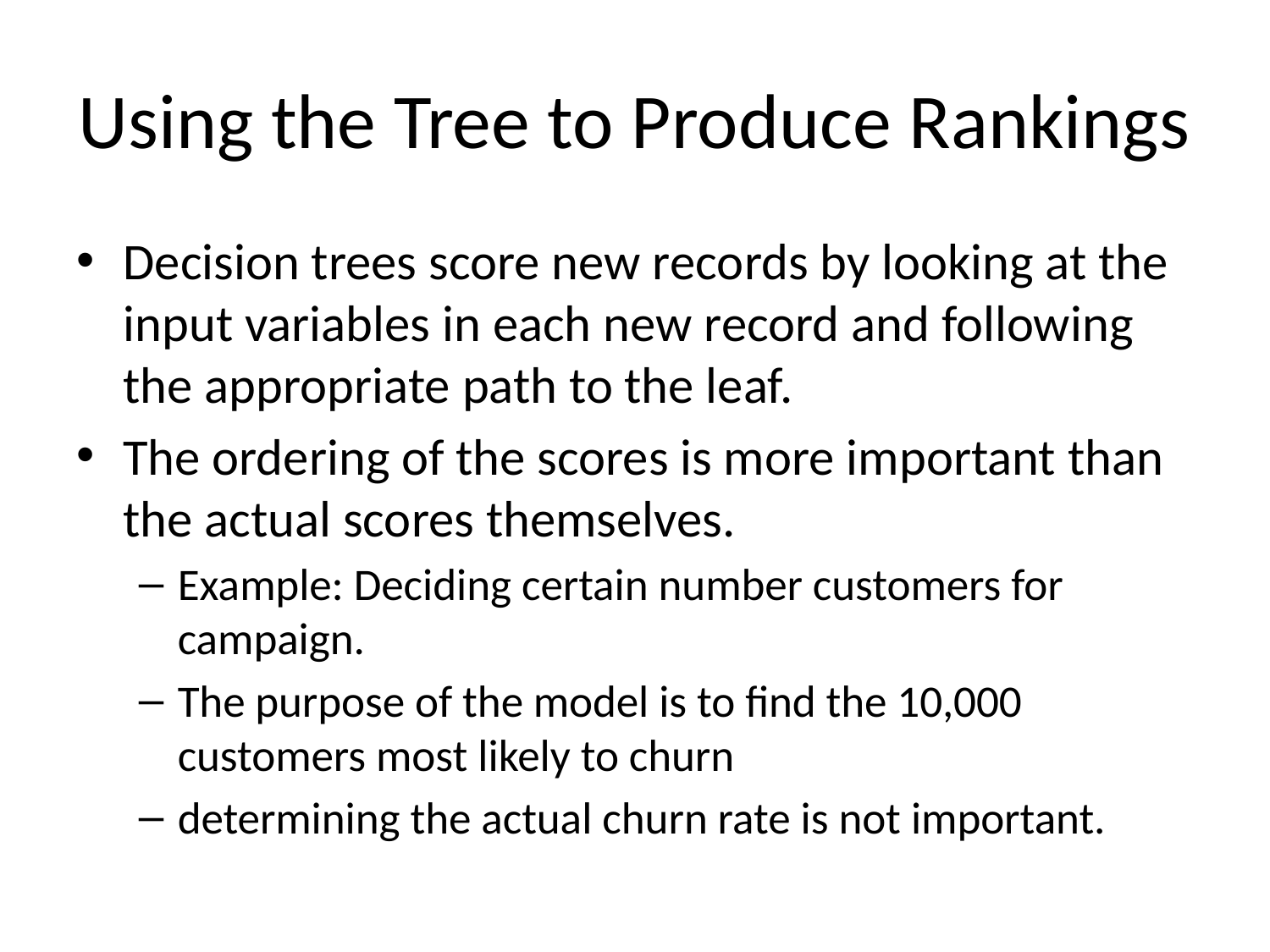

# Using the Tree to Produce Rankings
Decision trees score new records by looking at the input variables in each new record and following the appropriate path to the leaf.
The ordering of the scores is more important than the actual scores themselves.
Example: Deciding certain number customers for campaign.
The purpose of the model is to find the 10,000 customers most likely to churn
determining the actual churn rate is not important.